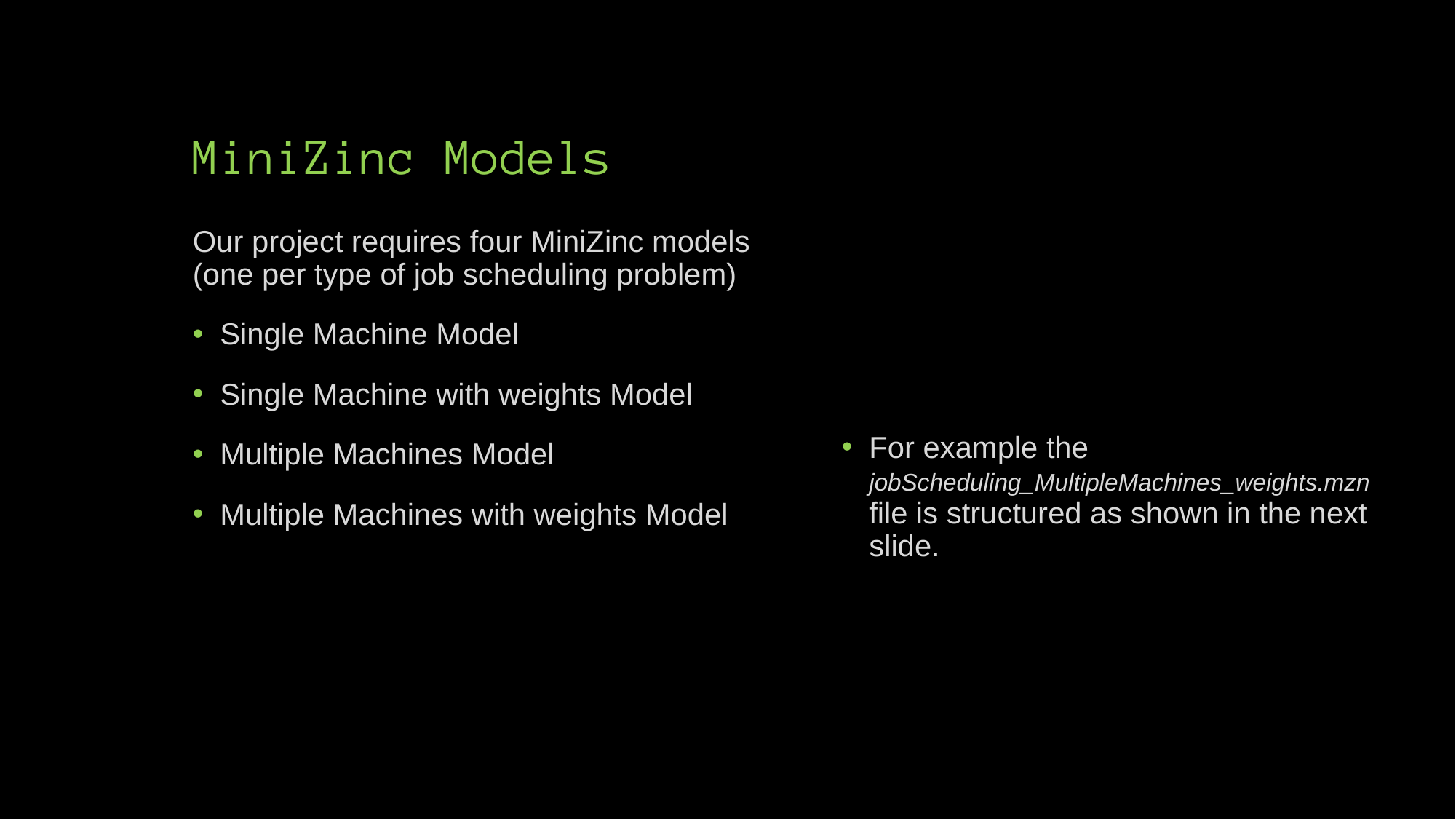

# MiniZinc Models
Our project requires four MiniZinc models (one per type of job scheduling problem)
Single Machine Model
Single Machine with weights Model
Multiple Machines Model
Multiple Machines with weights Model
For example the jobScheduling_MultipleMachines_weights.mzn file is structured as shown in the next slide.